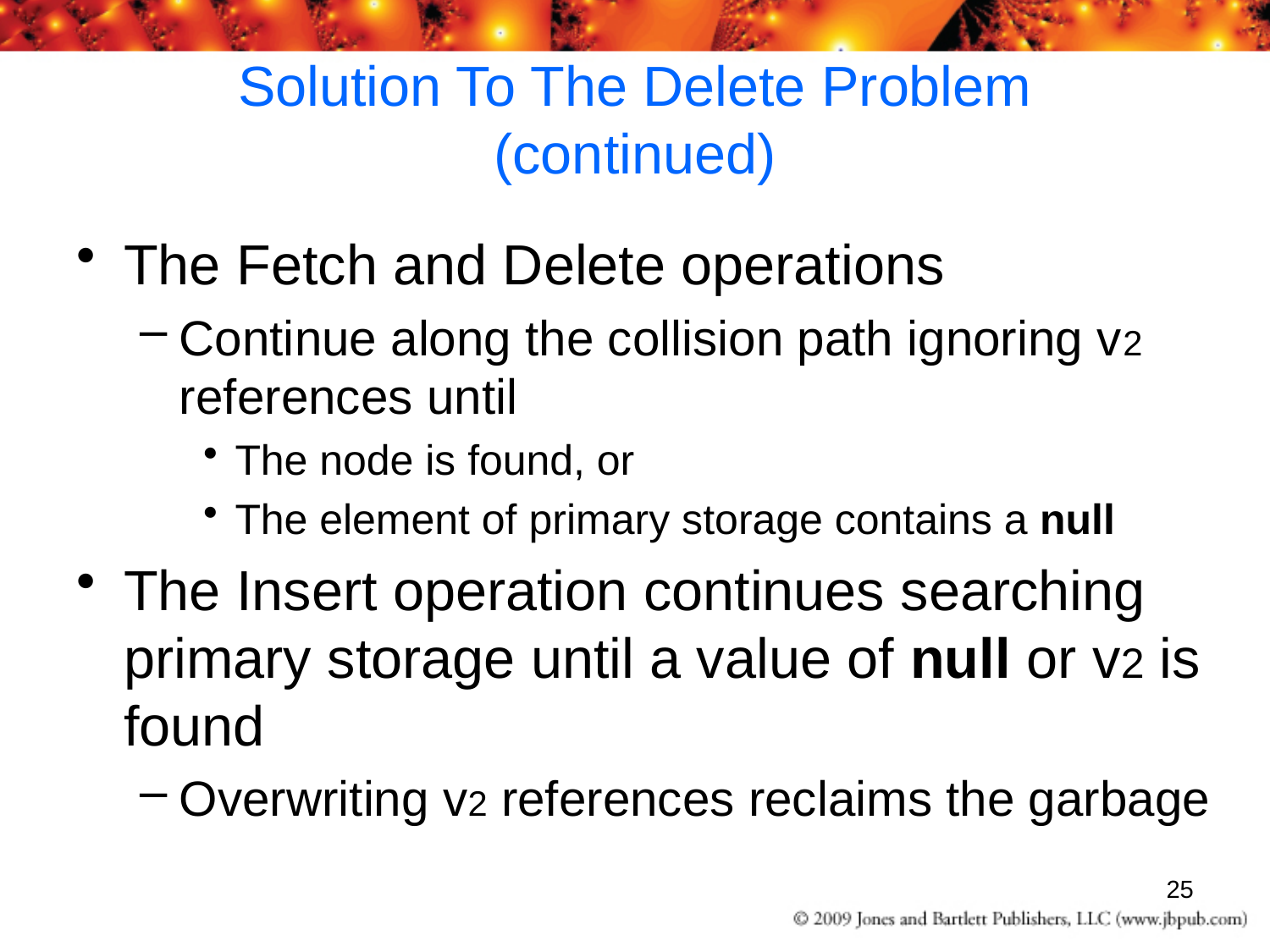

# Solution To The Delete Problem (continued)
The Fetch and Delete operations
Continue along the collision path ignoring v2 references until
The node is found, or
The element of primary storage contains a null
The Insert operation continues searching primary storage until a value of null or v2 is found
Overwriting v2 references reclaims the garbage

25